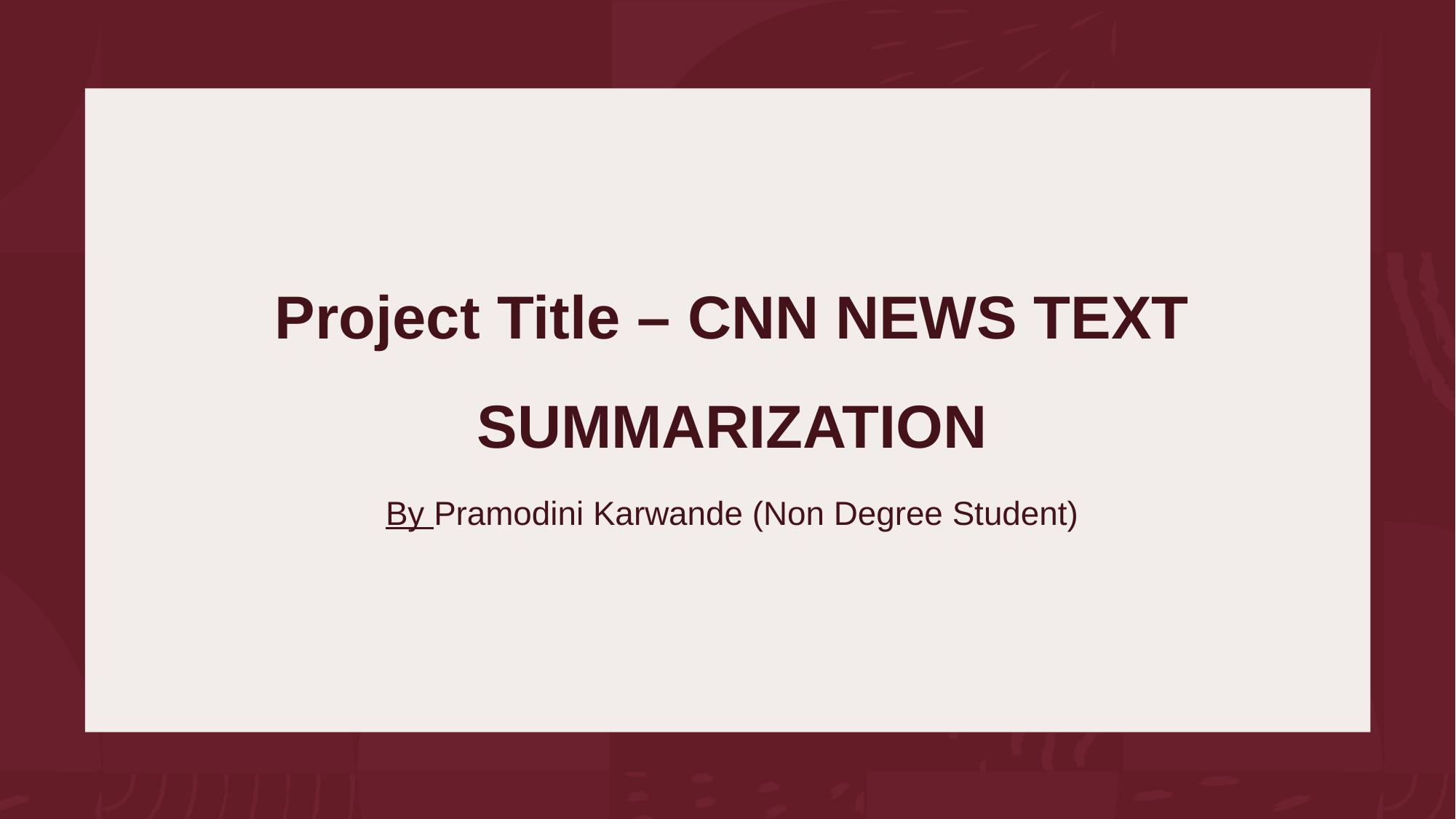

# Project Title – CNN NEWS TEXT SUMMARIZATION
By Pramodini Karwande (Non Degree Student)